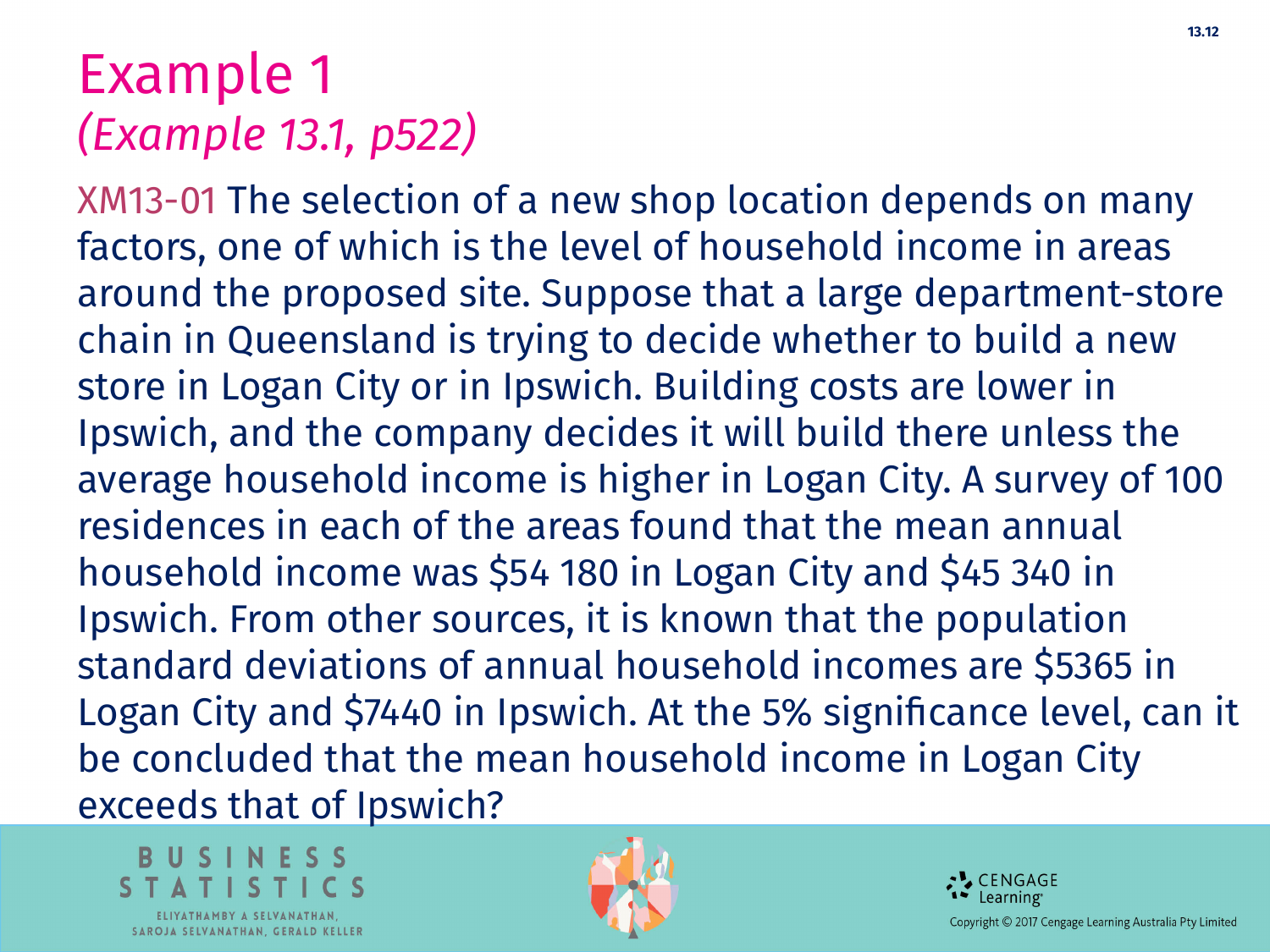

13.12
# Example 1 (Example 13.1, p522)
XM13-01 The selection of a new shop location depends on many factors, one of which is the level of household income in areas around the proposed site. Suppose that a large department-store chain in Queensland is trying to decide whether to build a new store in Logan City or in Ipswich. Building costs are lower in Ipswich, and the company decides it will build there unless the average household income is higher in Logan City. A survey of 100 residences in each of the areas found that the mean annual household income was $54 180 in Logan City and $45 340 in Ipswich. From other sources, it is known that the population standard deviations of annual household incomes are $5365 in Logan City and $7440 in Ipswich. At the 5% significance level, can it be concluded that the mean household income in Logan City exceeds that of Ipswich?